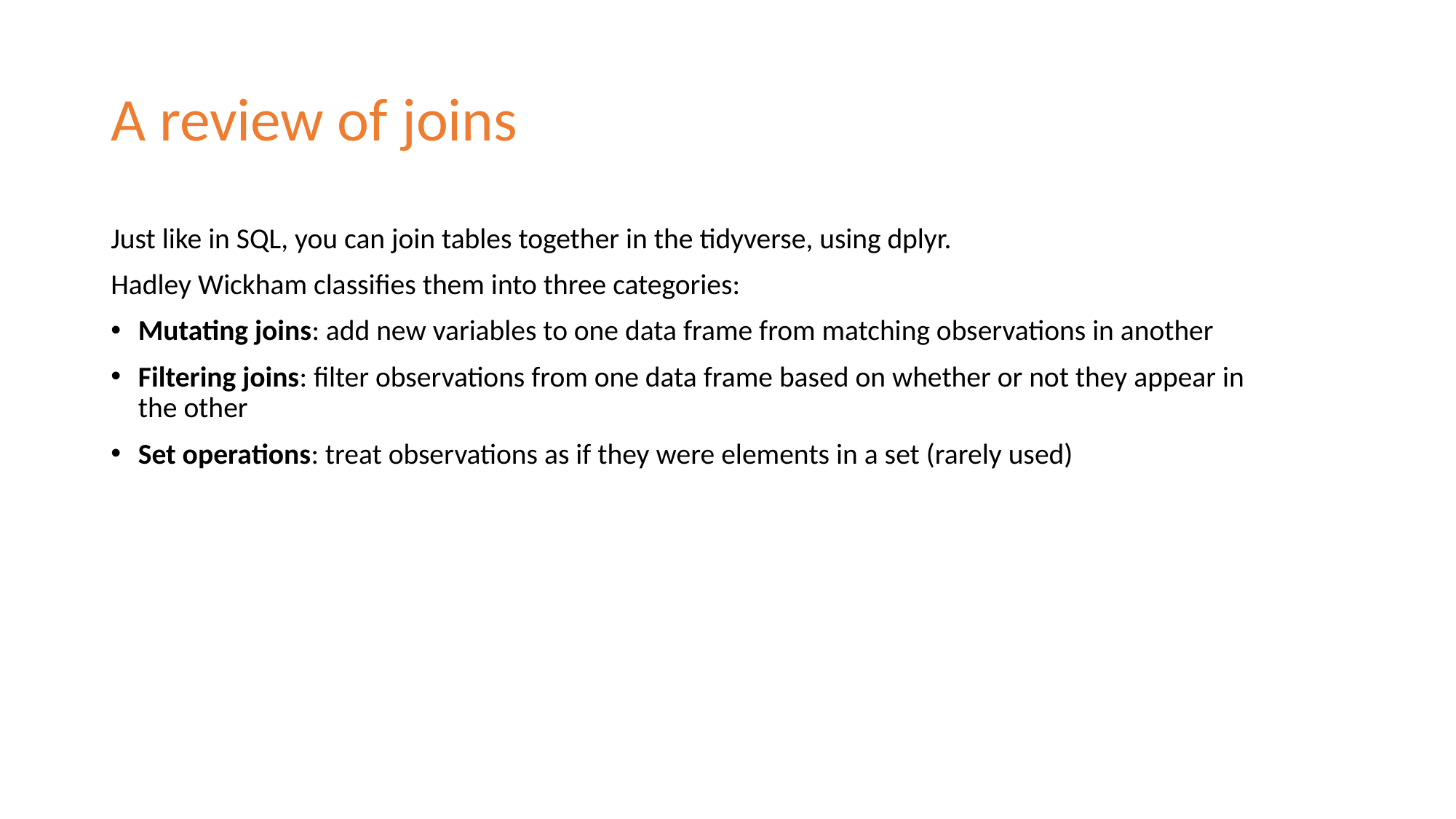

# A review of joins
Just like in SQL, you can join tables together in the tidyverse, using dplyr.
Hadley Wickham classifies them into three categories:
Mutating joins: add new variables to one data frame from matching observations in another
Filtering joins: filter observations from one data frame based on whether or not they appear in the other
Set operations: treat observations as if they were elements in a set (rarely used)